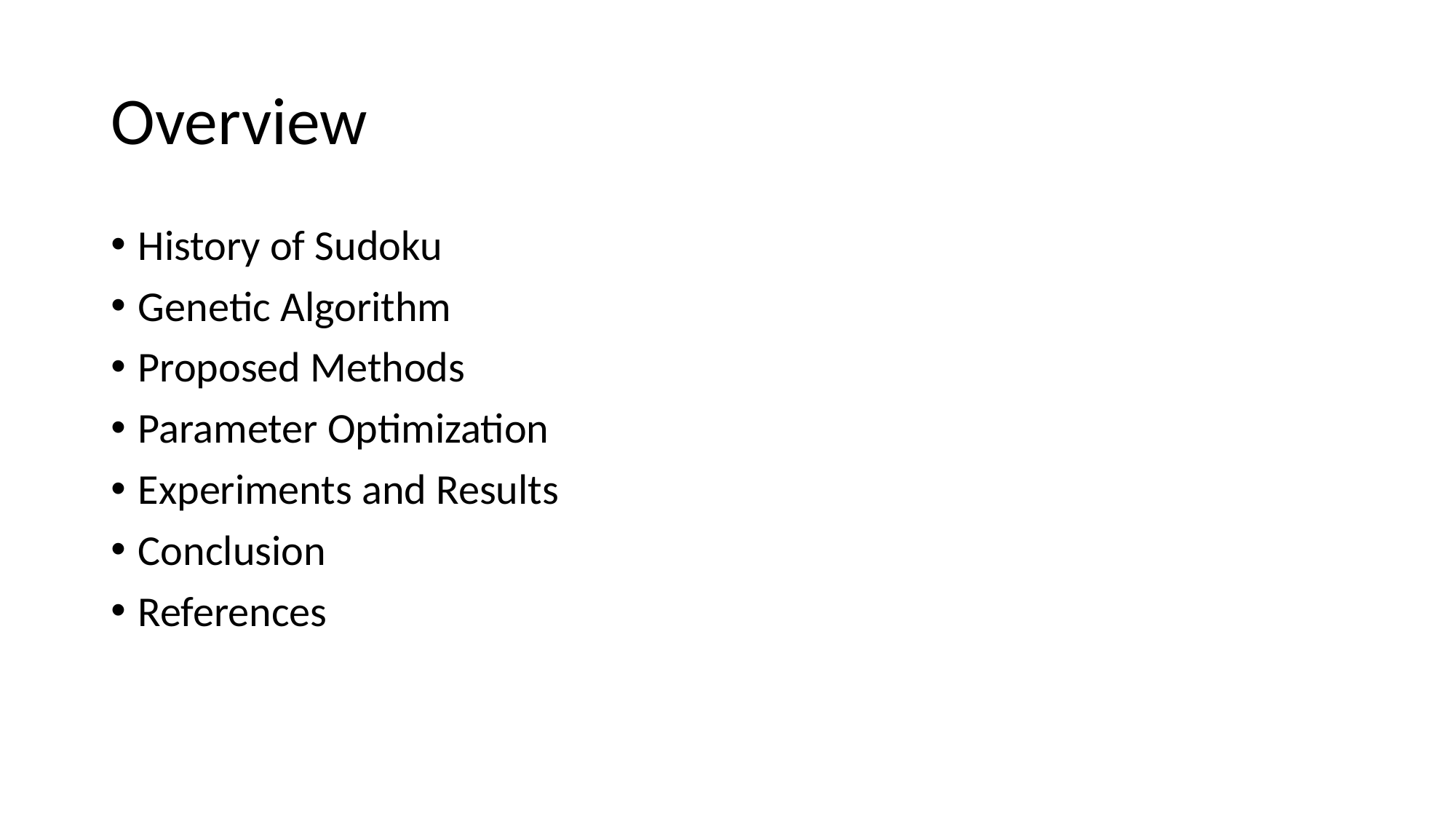

# Overview
History of Sudoku
Genetic Algorithm
Proposed Methods
Parameter Optimization
Experiments and Results
Conclusion
References